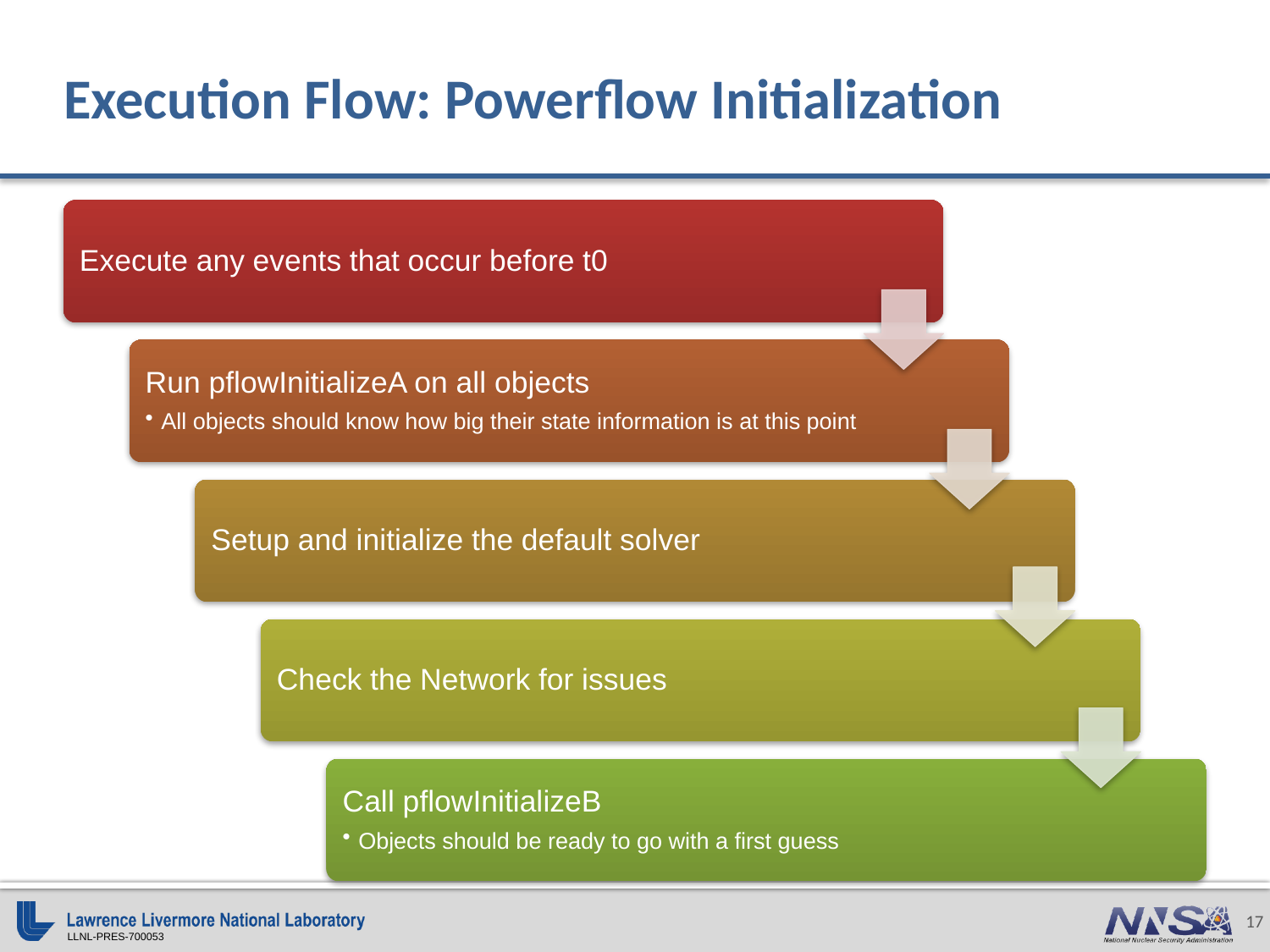

# Execution Flow: Powerflow Initialization
Execute any events that occur before t0
Run pflowInitializeA on all objects
All objects should know how big their state information is at this point
Setup and initialize the default solver
Check the Network for issues
Call pflowInitializeB
Objects should be ready to go with a first guess